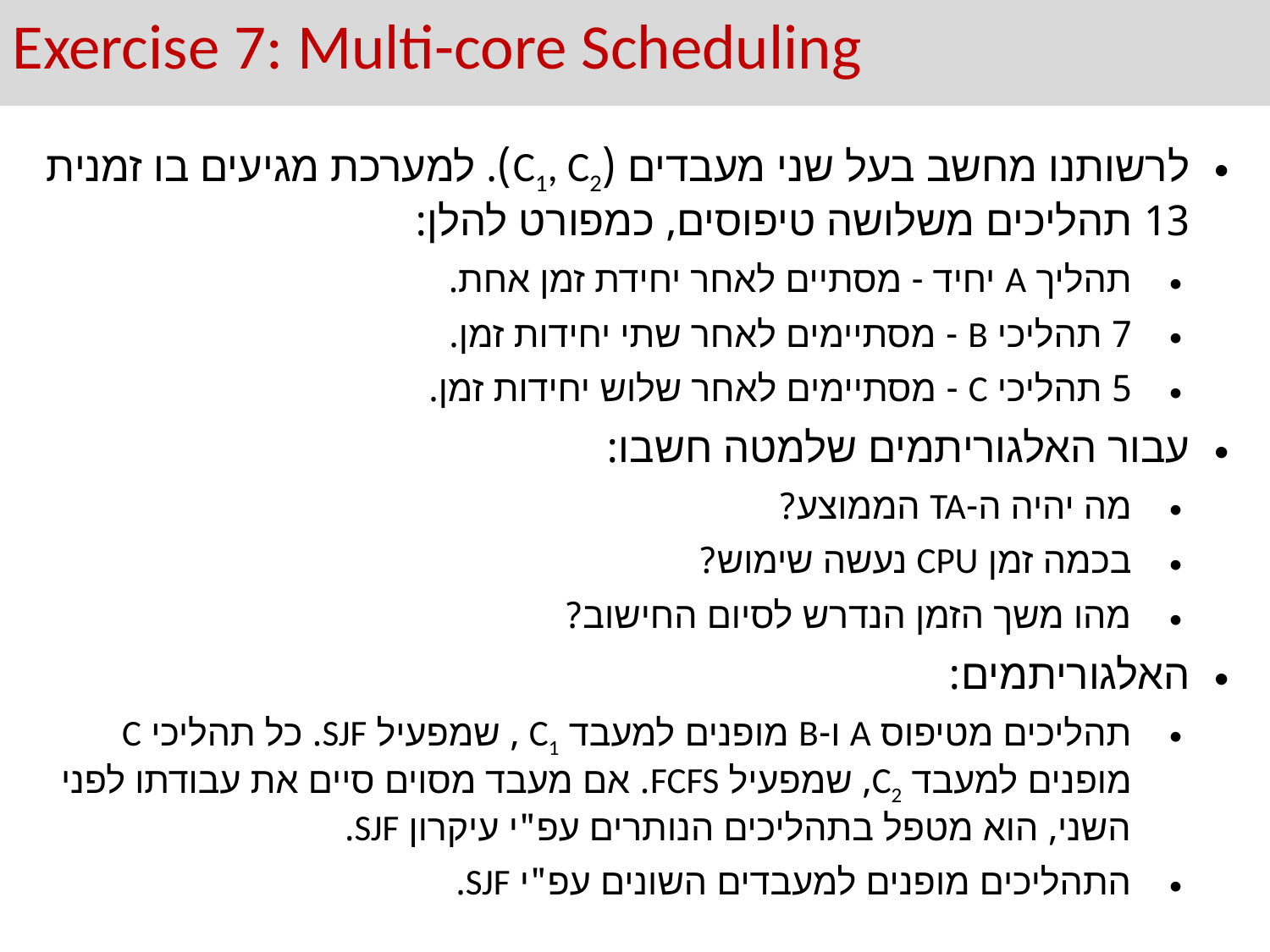

Exercise 7: Multi-core Scheduling
לרשותנו מחשב בעל שני מעבדים (C1, C2). למערכת מגיעים בו זמנית 13 תהליכים משלושה טיפוסים, כמפורט להלן:
תהליך A יחיד - מסתיים לאחר יחידת זמן אחת.
7 תהליכי B - מסתיימים לאחר שתי יחידות זמן.
5 תהליכי C - מסתיימים לאחר שלוש יחידות זמן.
עבור האלגוריתמים שלמטה חשבו:
מה יהיה ה-TA הממוצע?
בכמה זמן CPU נעשה שימוש?
מהו משך הזמן הנדרש לסיום החישוב?
האלגוריתמים:
תהליכים מטיפוס A ו-B מופנים למעבד C1 , שמפעיל SJF. כל תהליכי C מופנים למעבד C2, שמפעיל FCFS. אם מעבד מסוים סיים את עבודתו לפני השני, הוא מטפל בתהליכים הנותרים עפ"י עיקרון SJF.
התהליכים מופנים למעבדים השונים עפ"י SJF.